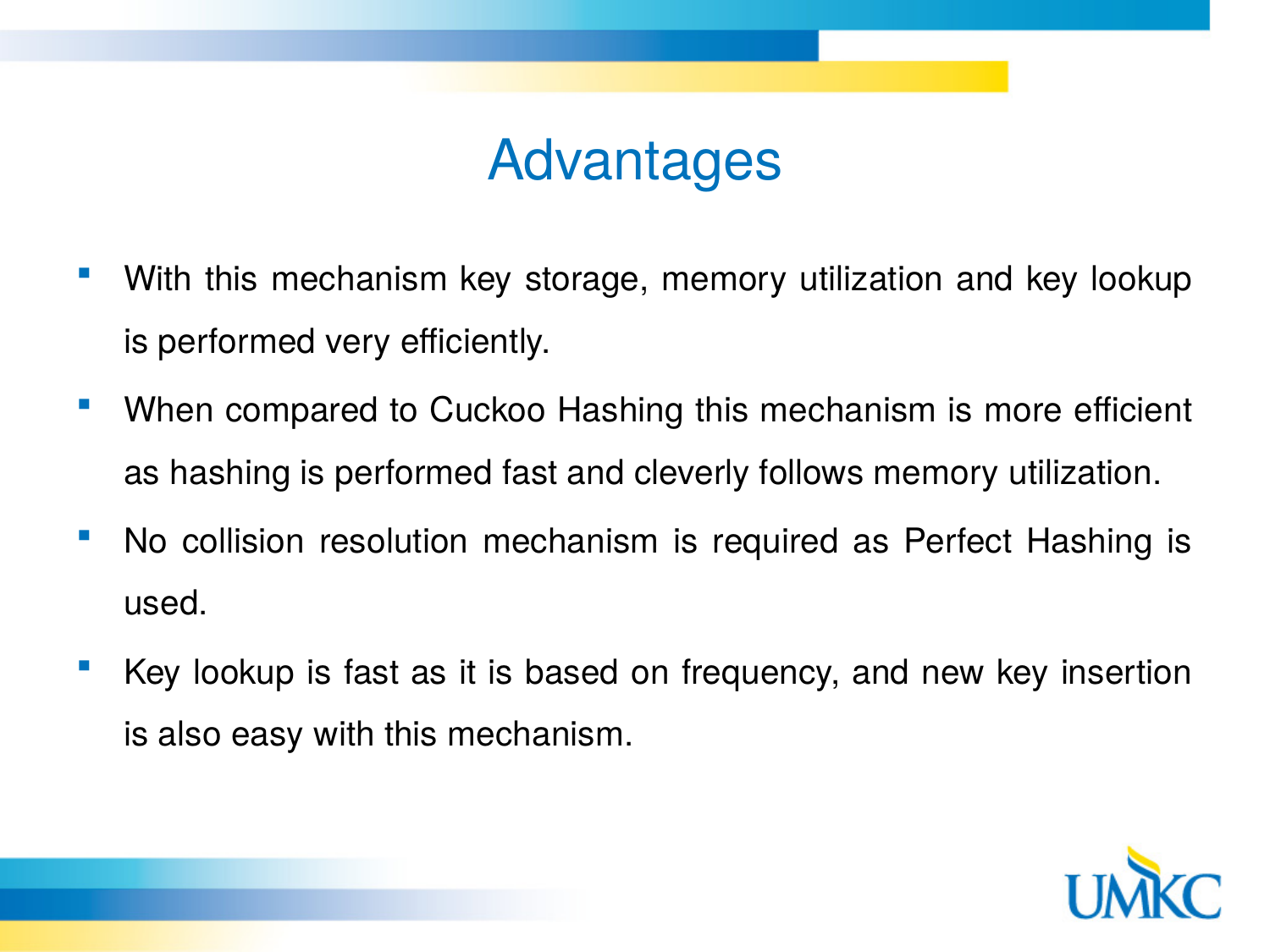

# Advantages
With this mechanism key storage, memory utilization and key lookup is performed very efficiently.
When compared to Cuckoo Hashing this mechanism is more efficient as hashing is performed fast and cleverly follows memory utilization.
No collision resolution mechanism is required as Perfect Hashing is used.
Key lookup is fast as it is based on frequency, and new key insertion is also easy with this mechanism.